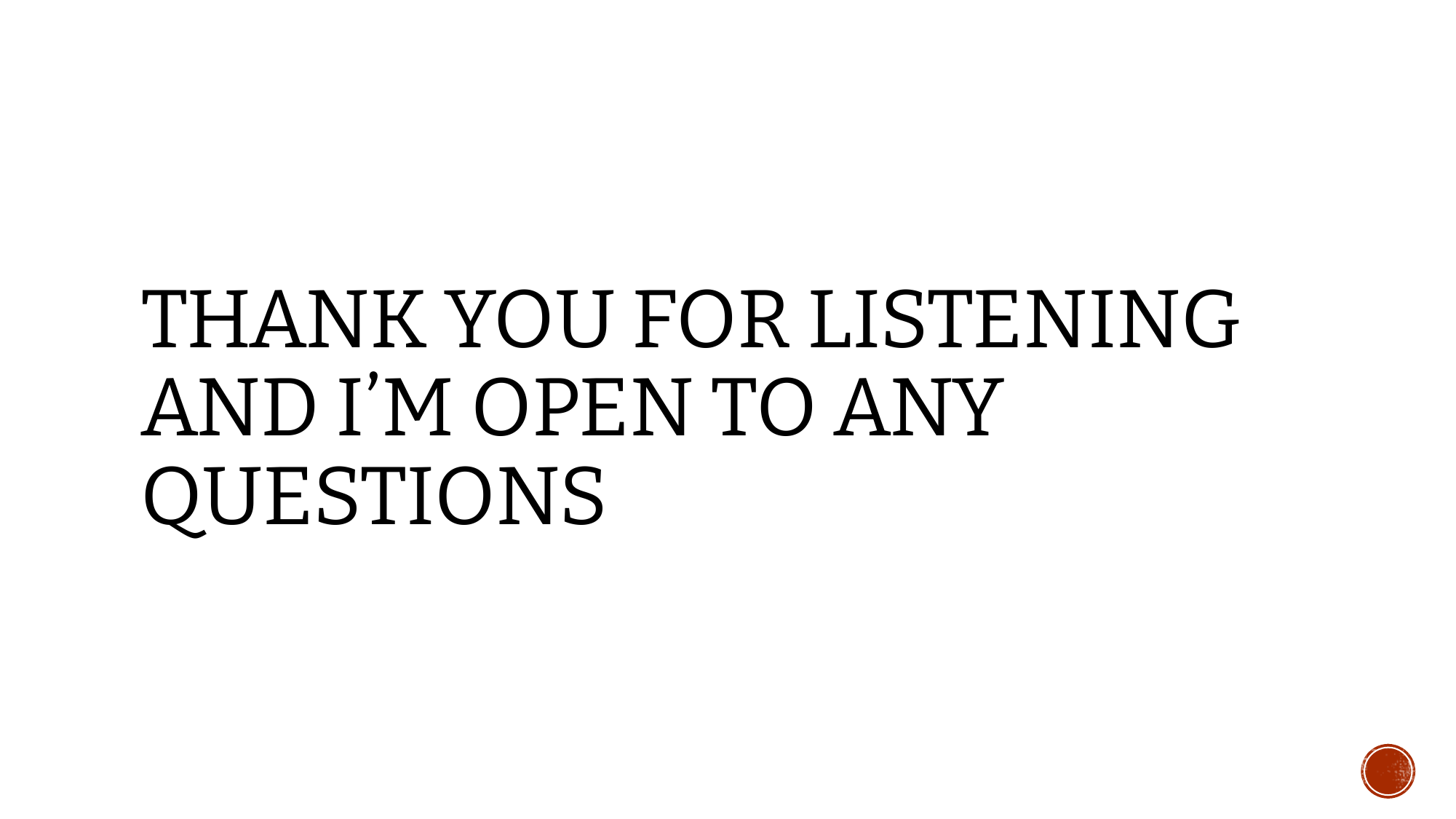

# Thank You For listening AND I’M OPEN TO ANY QUESTIONs